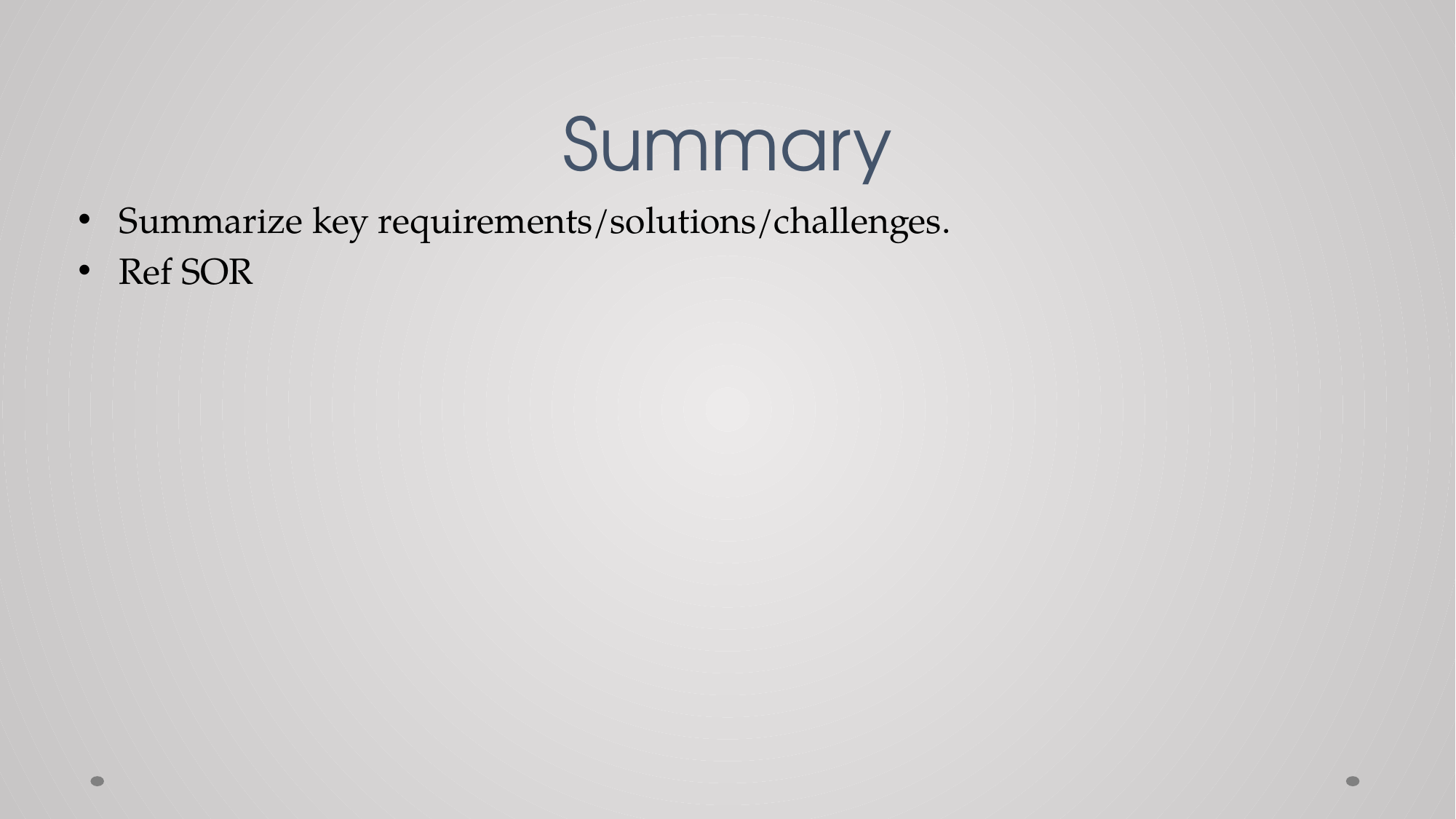

# Summary
Summarize key requirements/solutions/challenges.
Ref SOR